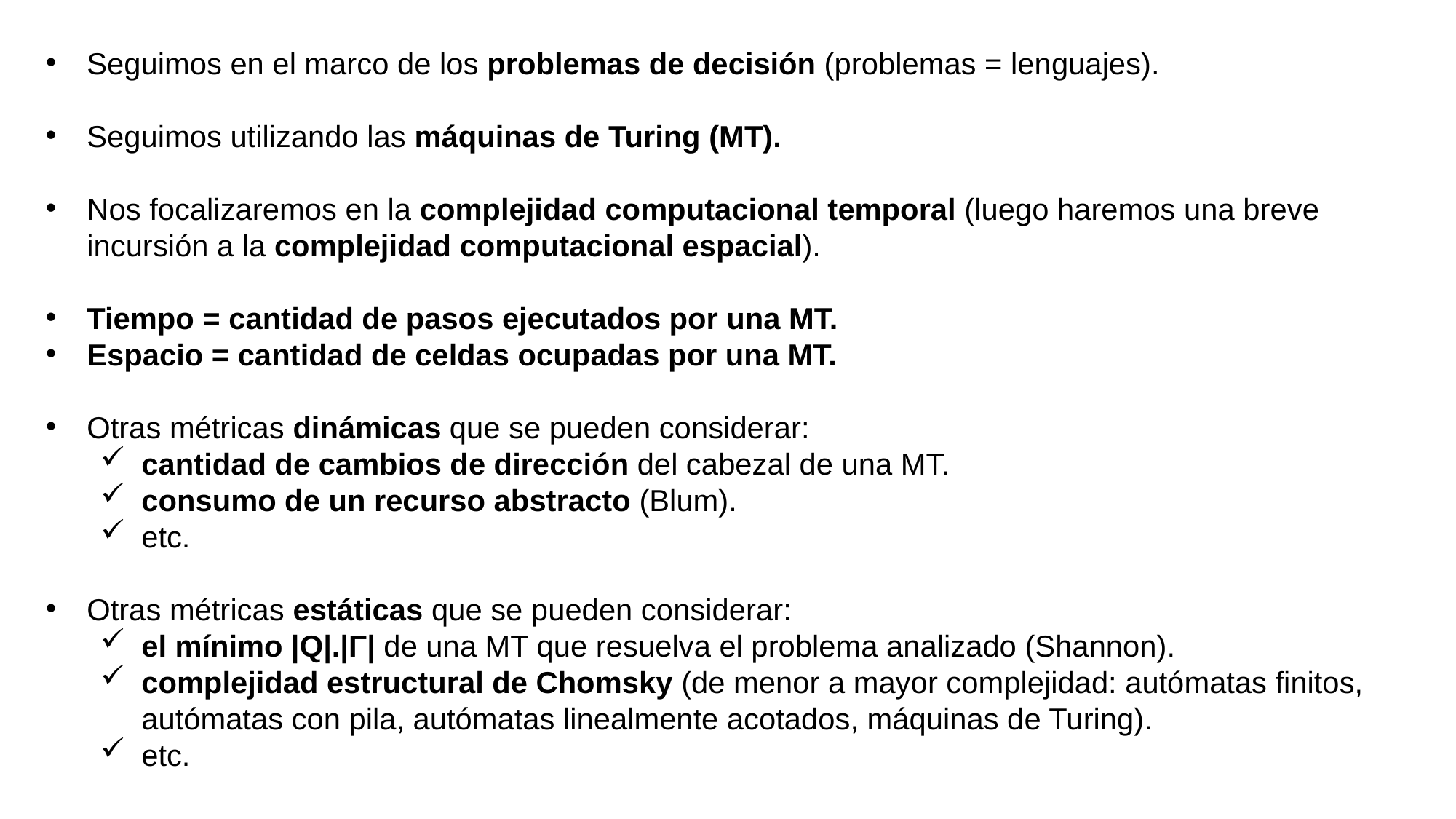

Seguimos en el marco de los problemas de decisión (problemas = lenguajes).

Seguimos utilizando las máquinas de Turing (MT).

Nos focalizaremos en la complejidad computacional temporal (luego haremos una breve incursión a la complejidad computacional espacial).

Tiempo = cantidad de pasos ejecutados por una MT.
Espacio = cantidad de celdas ocupadas por una MT.

Otras métricas dinámicas que se pueden considerar:
cantidad de cambios de dirección del cabezal de una MT.
consumo de un recurso abstracto (Blum).
etc.

Otras métricas estáticas que se pueden considerar:
el mínimo |Q|.|Γ| de una MT que resuelva el problema analizado (Shannon).
complejidad estructural de Chomsky (de menor a mayor complejidad: autómatas finitos, autómatas con pila, autómatas linealmente acotados, máquinas de Turing).
etc.